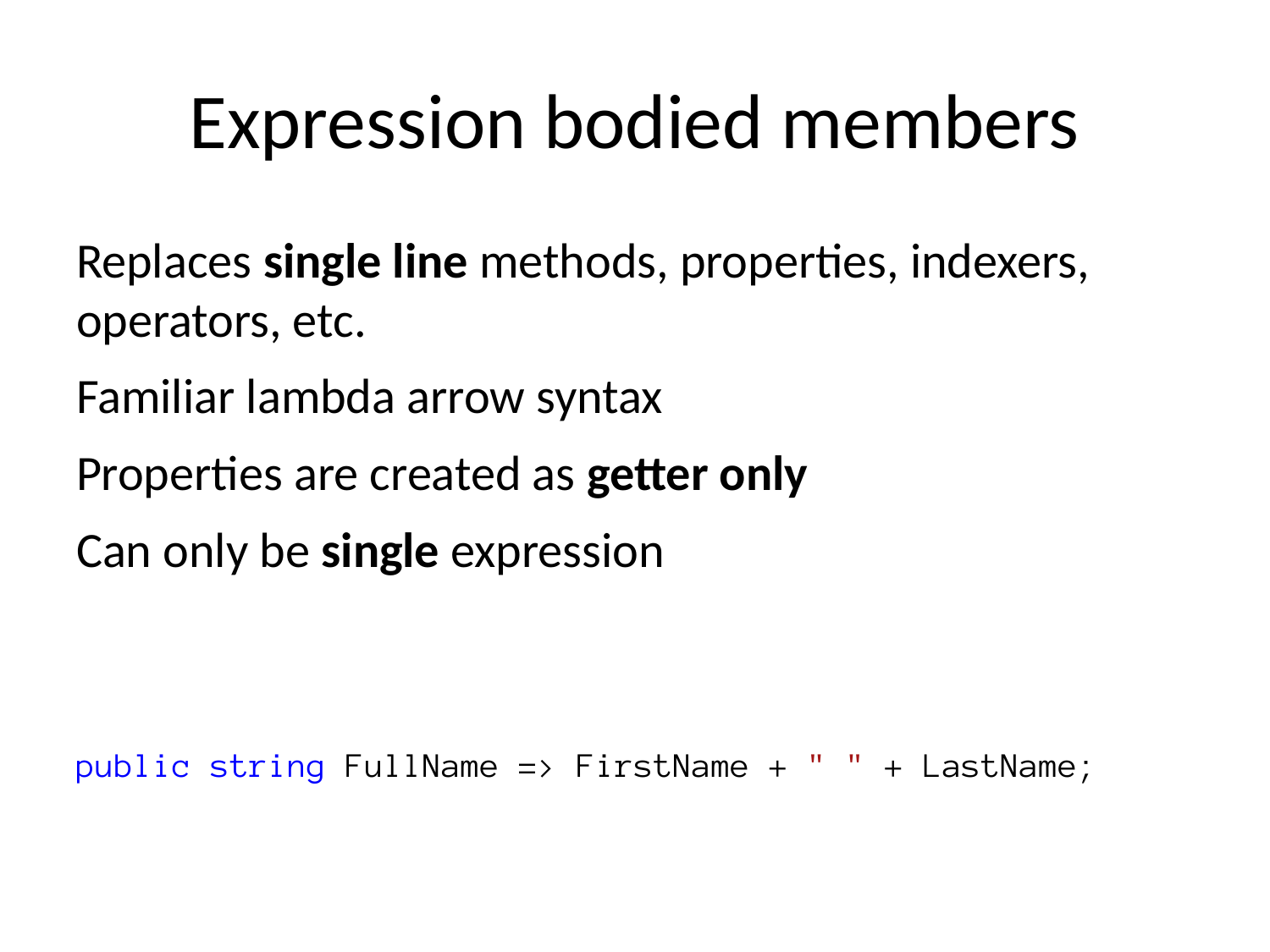

# Expression bodied members
Replaces single line methods, properties, indexers, operators, etc.
Familiar lambda arrow syntax
Properties are created as getter only
Can only be single expression

public string FullName => FirstName + " " + LastName;